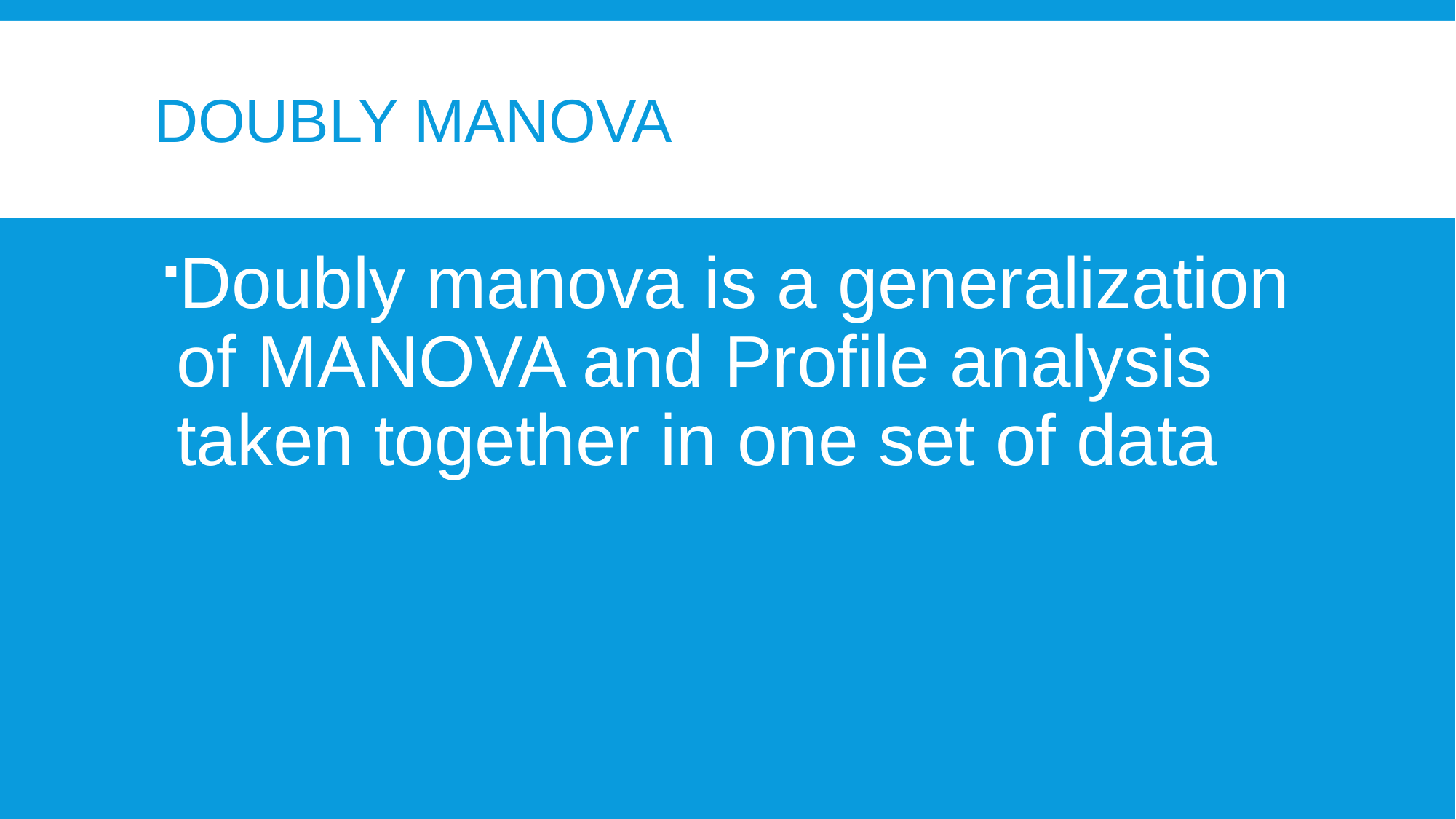

# Doubly MANOVA
Doubly manova is a generalization of MANOVA and Profile analysis taken together in one set of data